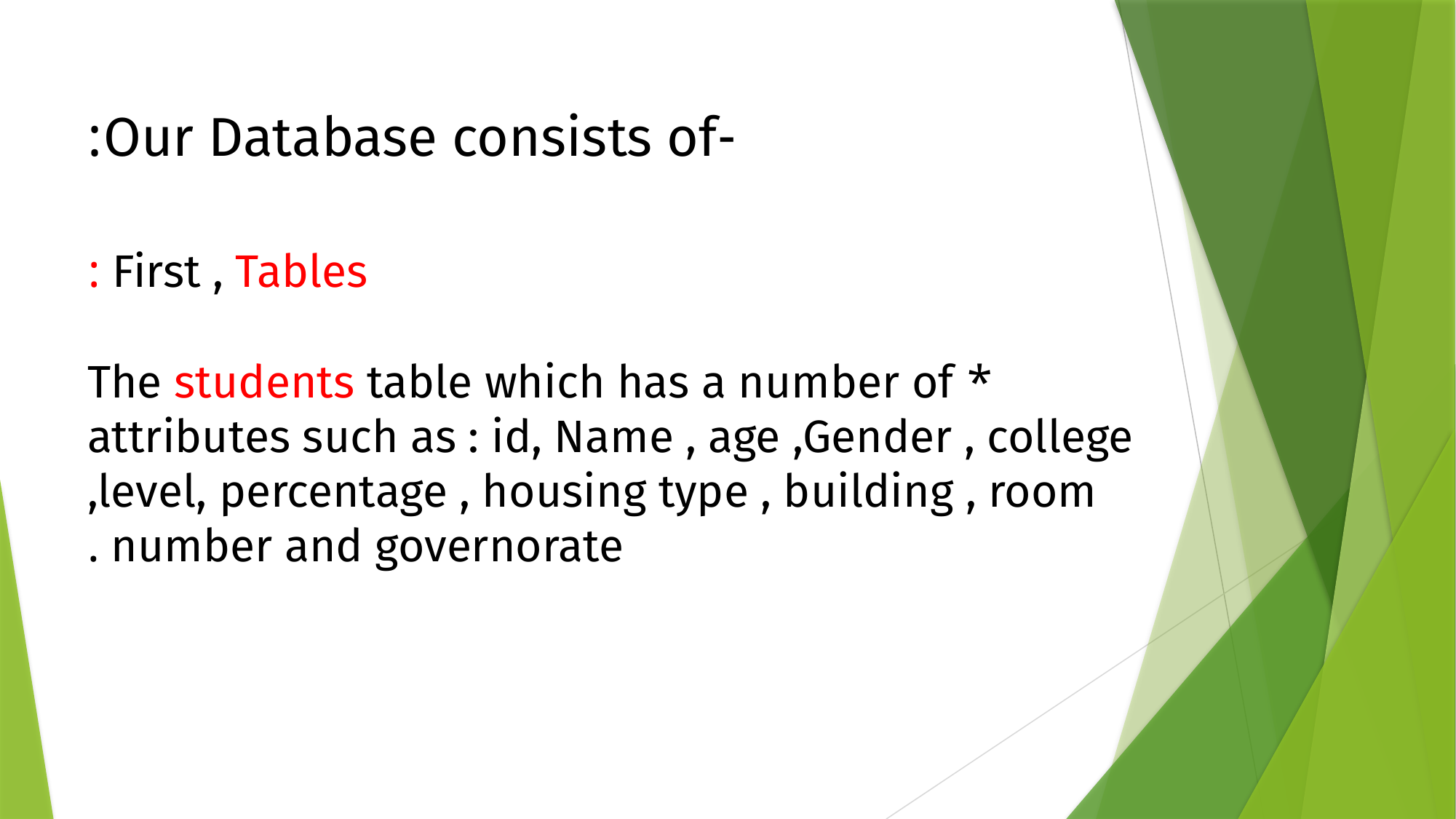

-Our Database consists of:

   First , Tables :

     * The students table which has a number of attributes such as : id, Name , age ,Gender , college ,level, percentage , housing type , building , room number and governorate .